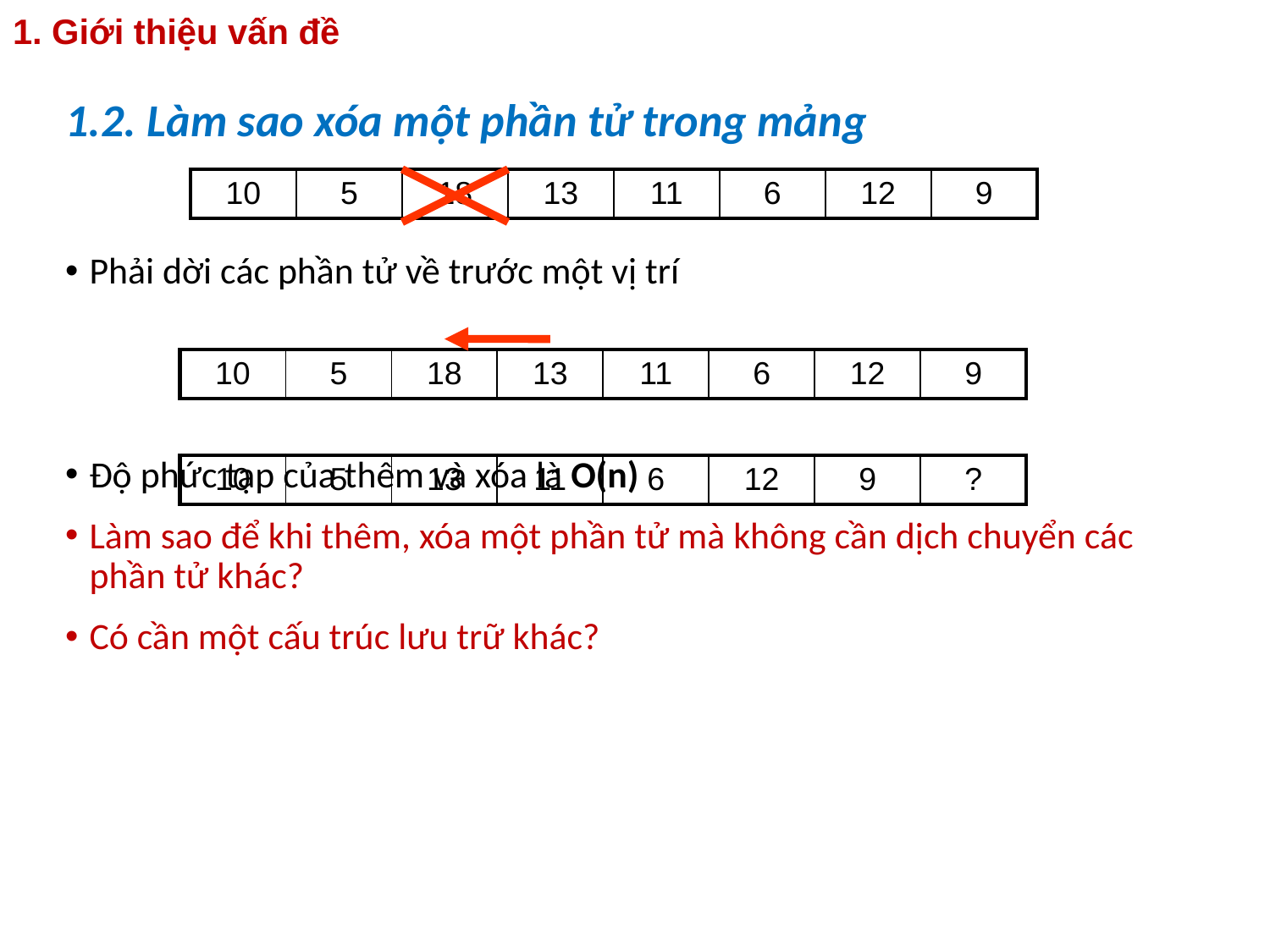

# 1. Giới thiệu vấn đề
1.2. Làm sao xóa một phần tử trong mảng

Phải dời các phần tử về trước một vị trí

Độ phức tạp của thêm và xóa là O(n)
Làm sao để khi thêm, xóa một phần tử mà không cần dịch chuyển các phần tử khác?
Có cần một cấu trúc lưu trữ khác?
| 10 | 5 | 18 | 13 | 11 | 6 | 12 | 9 |
| --- | --- | --- | --- | --- | --- | --- | --- |

| 10 | 5 | 18 | 13 | 11 | 6 | 12 | 9 |
| --- | --- | --- | --- | --- | --- | --- | --- |
| 10 | 5 | 13 | 11 | 6 | 12 | 9 | ? |
| --- | --- | --- | --- | --- | --- | --- | --- |